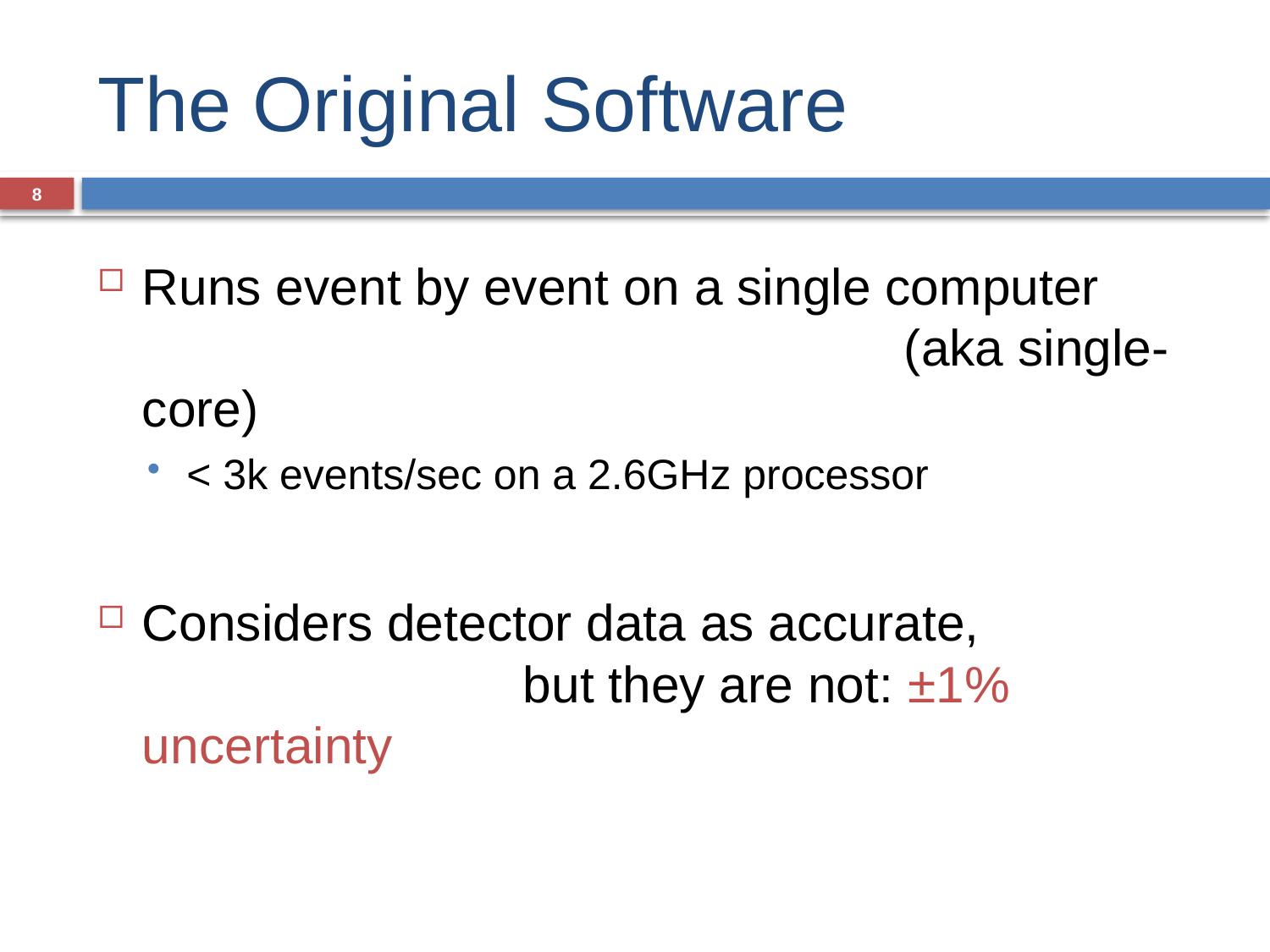

# The Original Software
8
Runs event by event on a single computer
						(aka single-core)
< 3k events/sec on a 2.6GHz processor

Considers detector data as accurate,
			but they are not: ±1% uncertainty